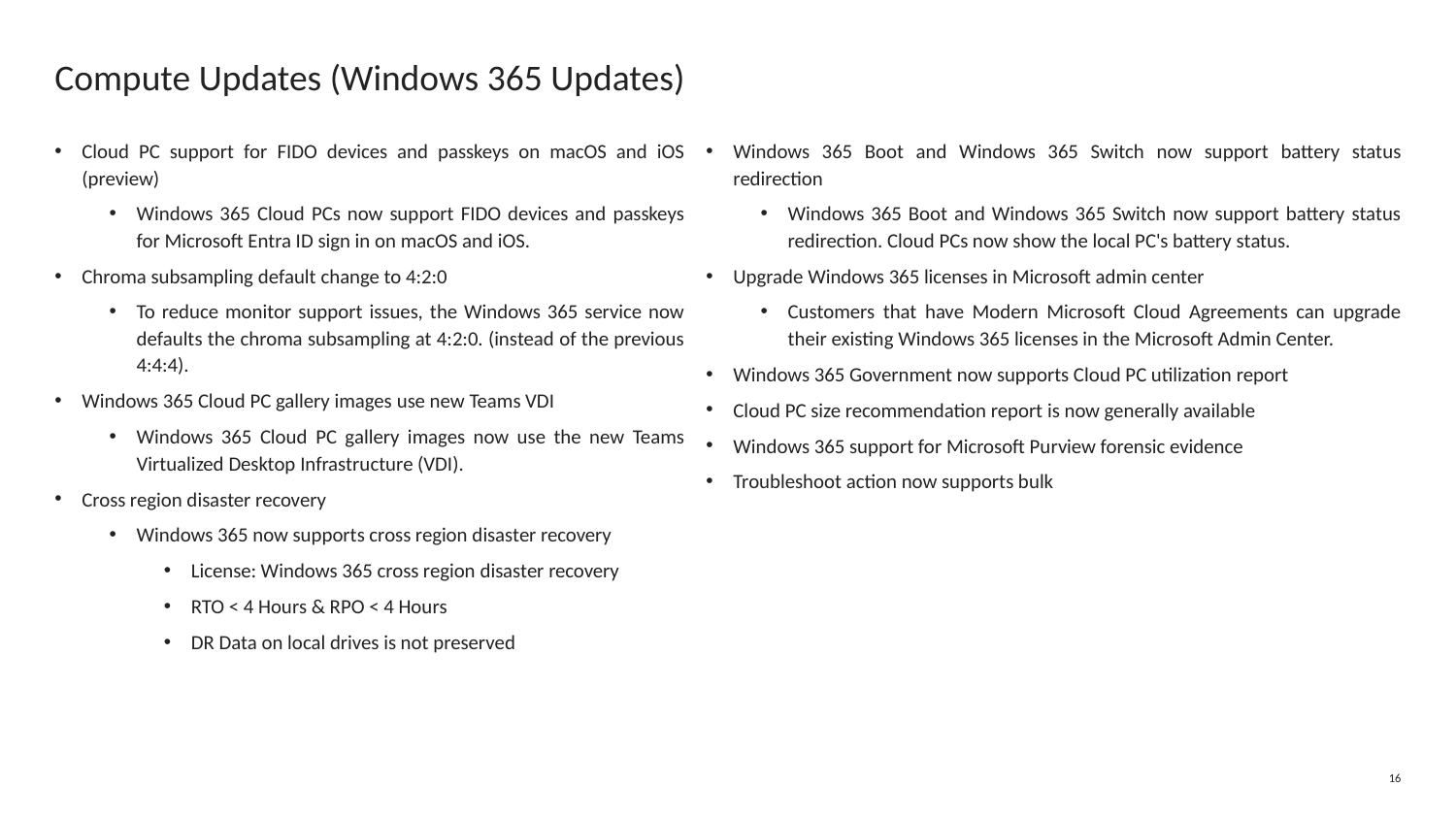

# Compute Updates (Windows 365 Updates)
Cloud PC support for FIDO devices and passkeys on macOS and iOS (preview)
Windows 365 Cloud PCs now support FIDO devices and passkeys for Microsoft Entra ID sign in on macOS and iOS.
Chroma subsampling default change to 4:2:0
To reduce monitor support issues, the Windows 365 service now defaults the chroma subsampling at 4:2:0. (instead of the previous 4:4:4).
Windows 365 Cloud PC gallery images use new Teams VDI
Windows 365 Cloud PC gallery images now use the new Teams Virtualized Desktop Infrastructure (VDI).
Cross region disaster recovery
Windows 365 now supports cross region disaster recovery
License: Windows 365 cross region disaster recovery
RTO < 4 Hours & RPO < 4 Hours
DR Data on local drives is not preserved
Windows 365 Boot and Windows 365 Switch now support battery status redirection
Windows 365 Boot and Windows 365 Switch now support battery status redirection. Cloud PCs now show the local PC's battery status.
Upgrade Windows 365 licenses in Microsoft admin center
Customers that have Modern Microsoft Cloud Agreements can upgrade their existing Windows 365 licenses in the Microsoft Admin Center.
Windows 365 Government now supports Cloud PC utilization report
Cloud PC size recommendation report is now generally available
Windows 365 support for Microsoft Purview forensic evidence
Troubleshoot action now supports bulk